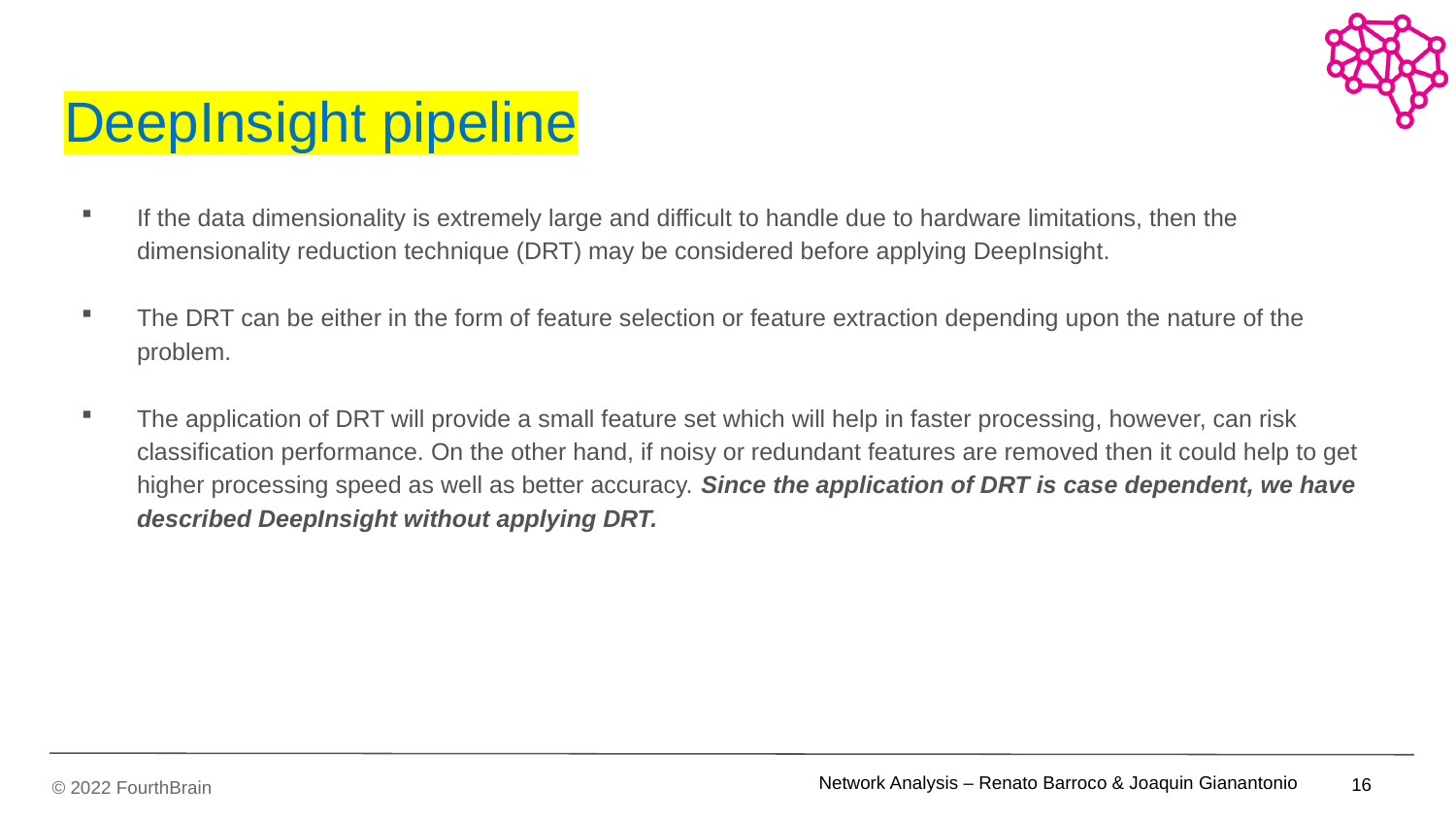

# DeepInsight pipeline
If the data dimensionality is extremely large and difficult to handle due to hardware limitations, then the dimensionality reduction technique (DRT) may be considered before applying DeepInsight.

The DRT can be either in the form of feature selection or feature extraction depending upon the nature of the problem.

The application of DRT will provide a small feature set which will help in faster processing, however, can risk classification performance. On the other hand, if noisy or redundant features are removed then it could help to get higher processing speed as well as better accuracy. Since the application of DRT is case dependent, we have described DeepInsight without applying DRT.